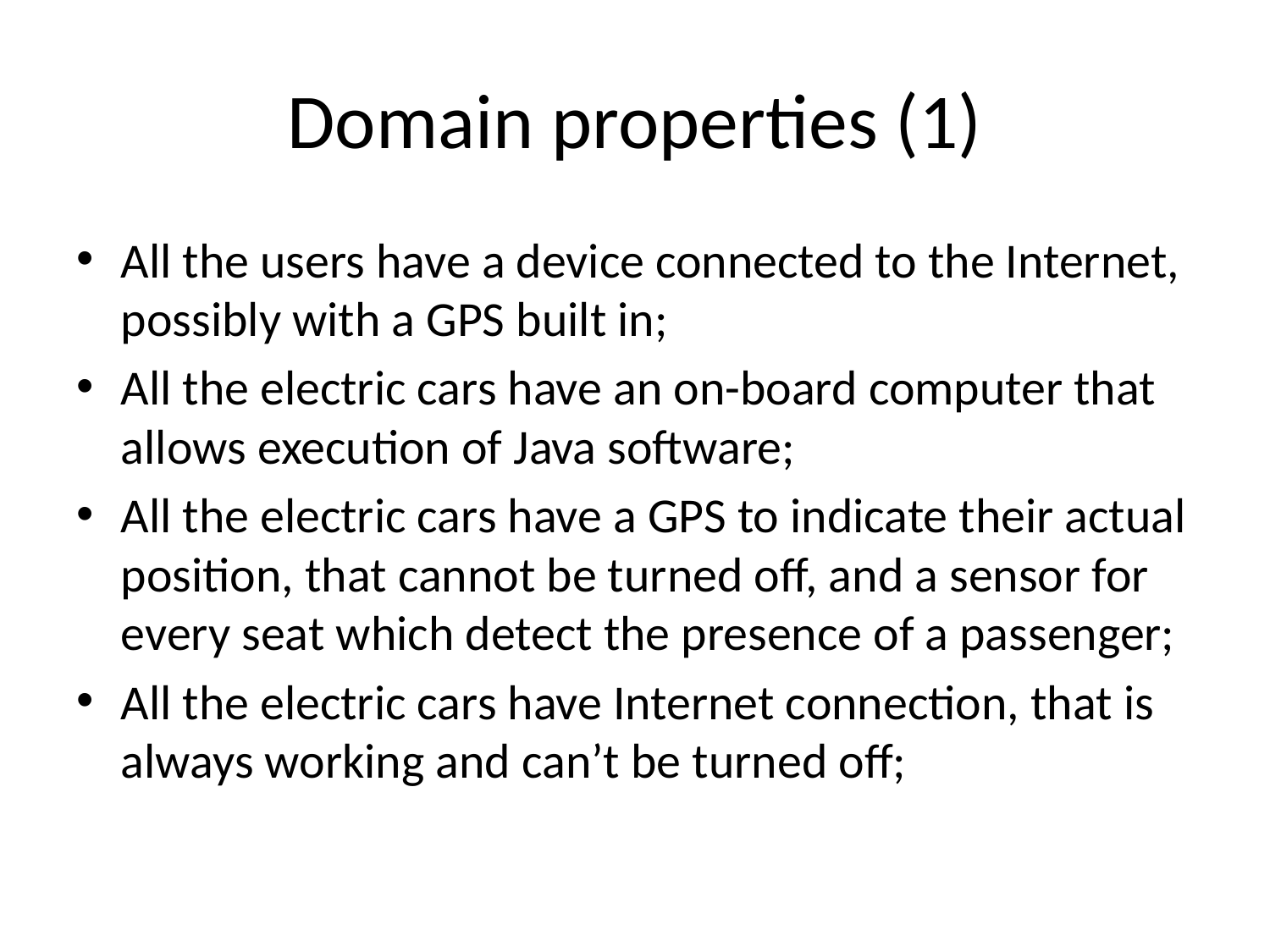

# Domain properties (1)
All the users have a device connected to the Internet, possibly with a GPS built in;
All the electric cars have an on-board computer that allows execution of Java software;
All the electric cars have a GPS to indicate their actual position, that cannot be turned off, and a sensor for every seat which detect the presence of a passenger;
All the electric cars have Internet connection, that is always working and can’t be turned off;